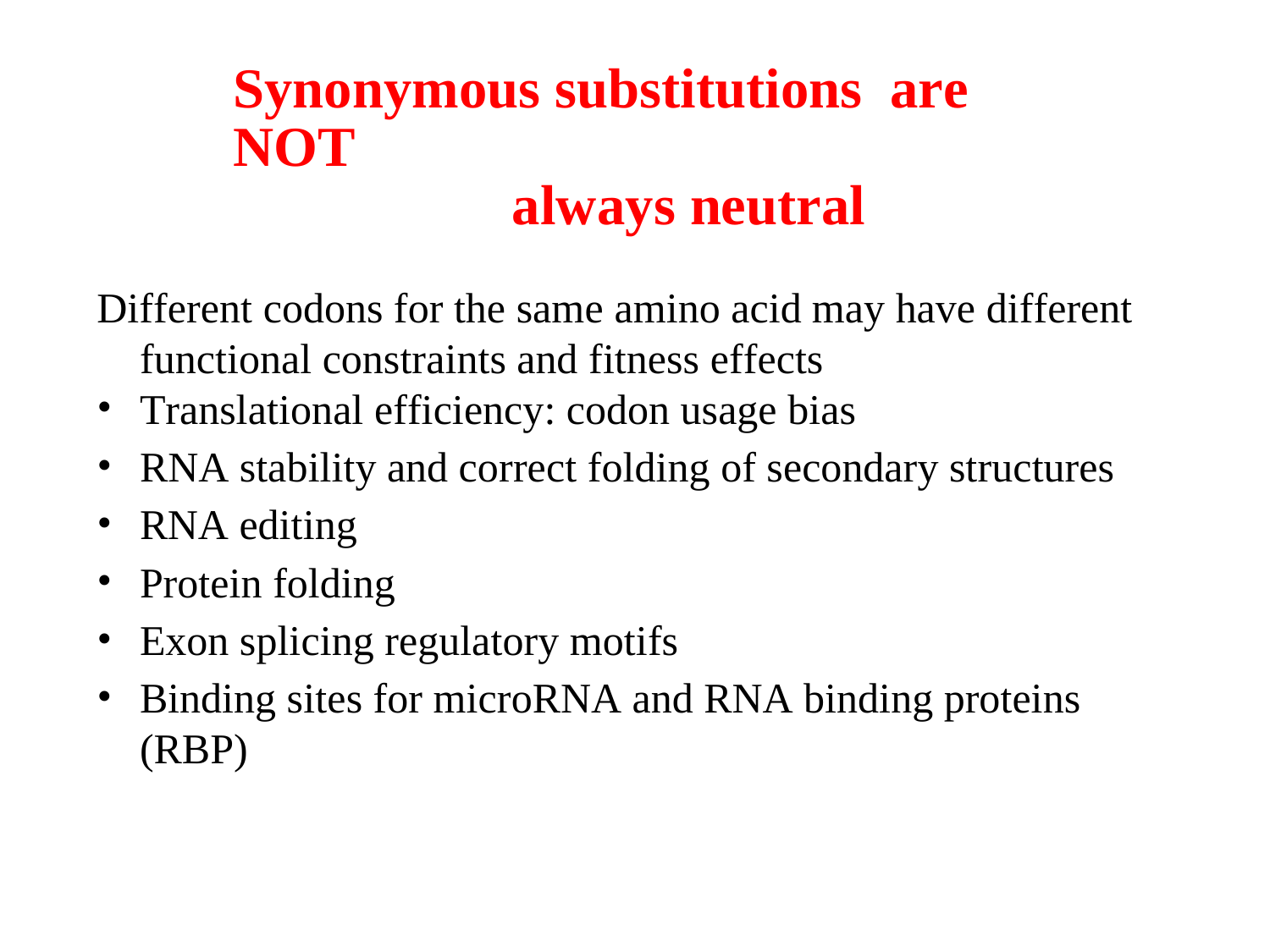

Synonymous substitutions	are NOT
always neutral
Different codons for the same amino acid may have different
functional constraints and fitness effects
Translational efficiency: codon usage bias
RNA stability and correct folding of secondary structures
RNA editing
Protein folding
Exon splicing regulatory motifs
Binding sites for microRNA and RNA binding proteins (RBP)